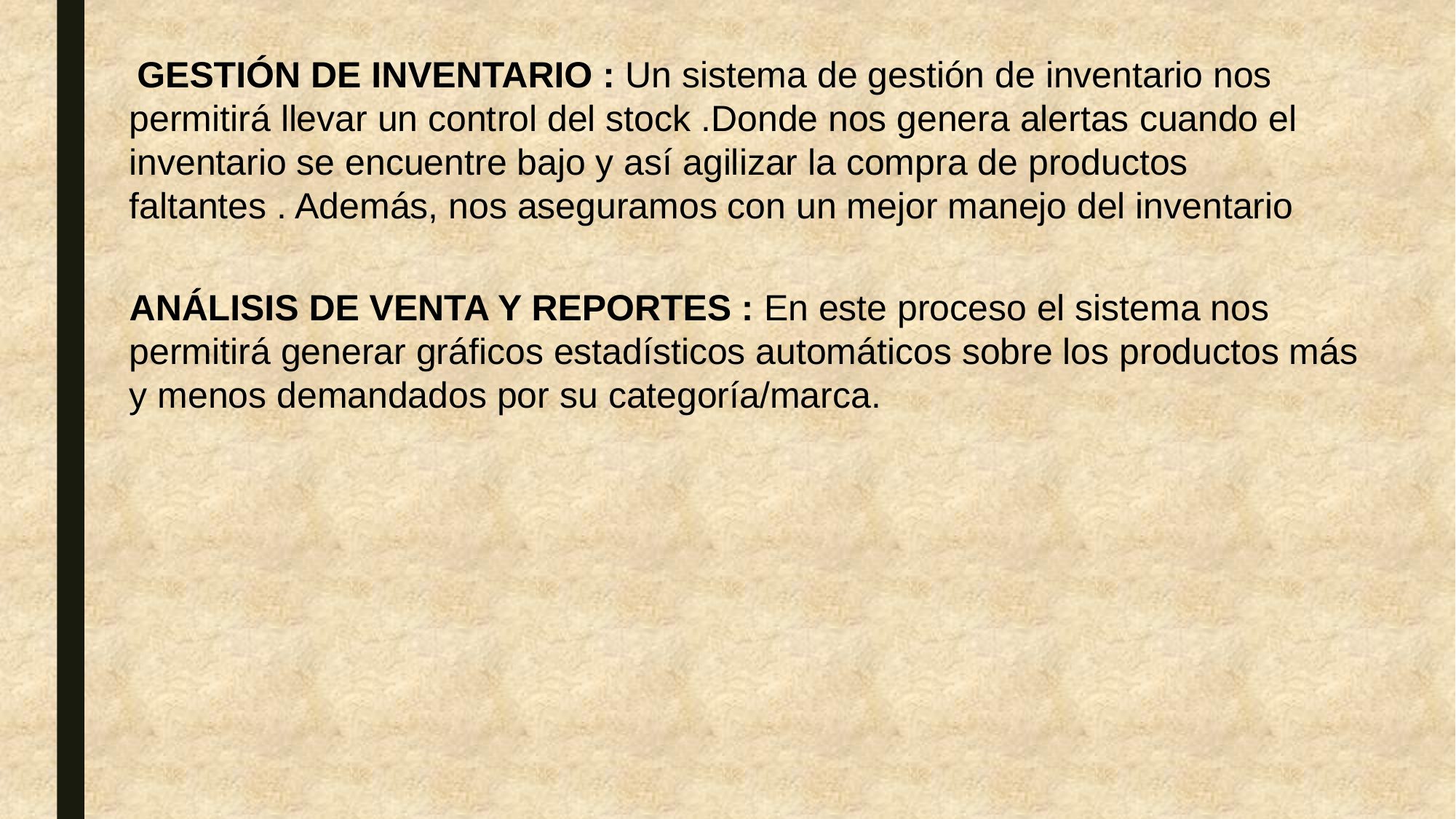

GESTIÓN DE INVENTARIO : Un sistema de gestión de inventario nos permitirá llevar un control del stock .Donde nos genera alertas cuando el inventario se encuentre bajo y así agilizar la compra de productos faltantes . Además, nos aseguramos con un mejor manejo del inventario
ANÁLISIS DE VENTA Y REPORTES : En este proceso el sistema nos permitirá generar gráficos estadísticos automáticos sobre los productos más y menos demandados por su categoría/marca.